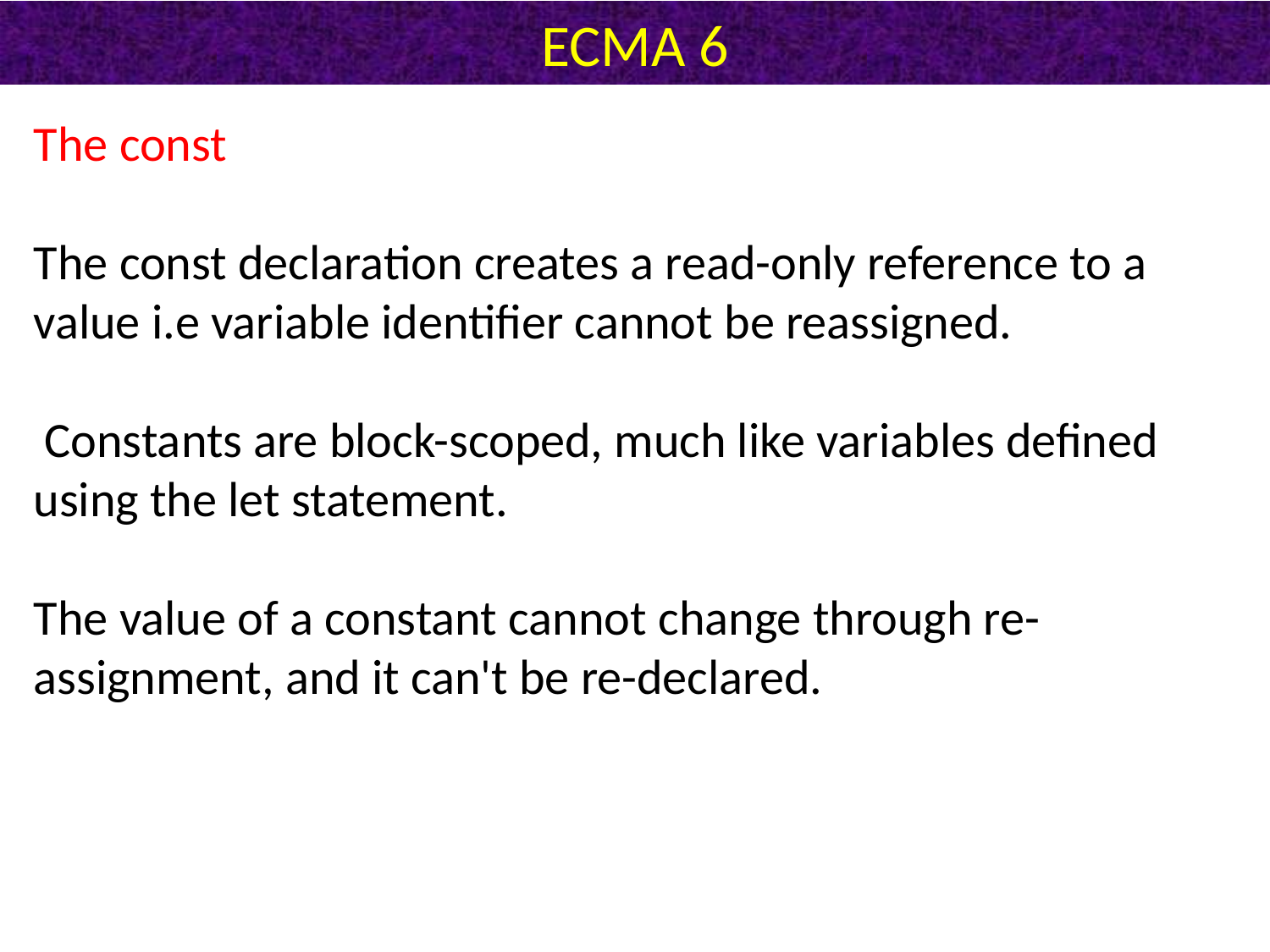

# ECMA 6
The const

The const declaration creates a read-only reference to a value i.e variable identifier cannot be reassigned.

 Constants are block-scoped, much like variables defined using the let statement.

The value of a constant cannot change through re-assignment, and it can't be re-declared.